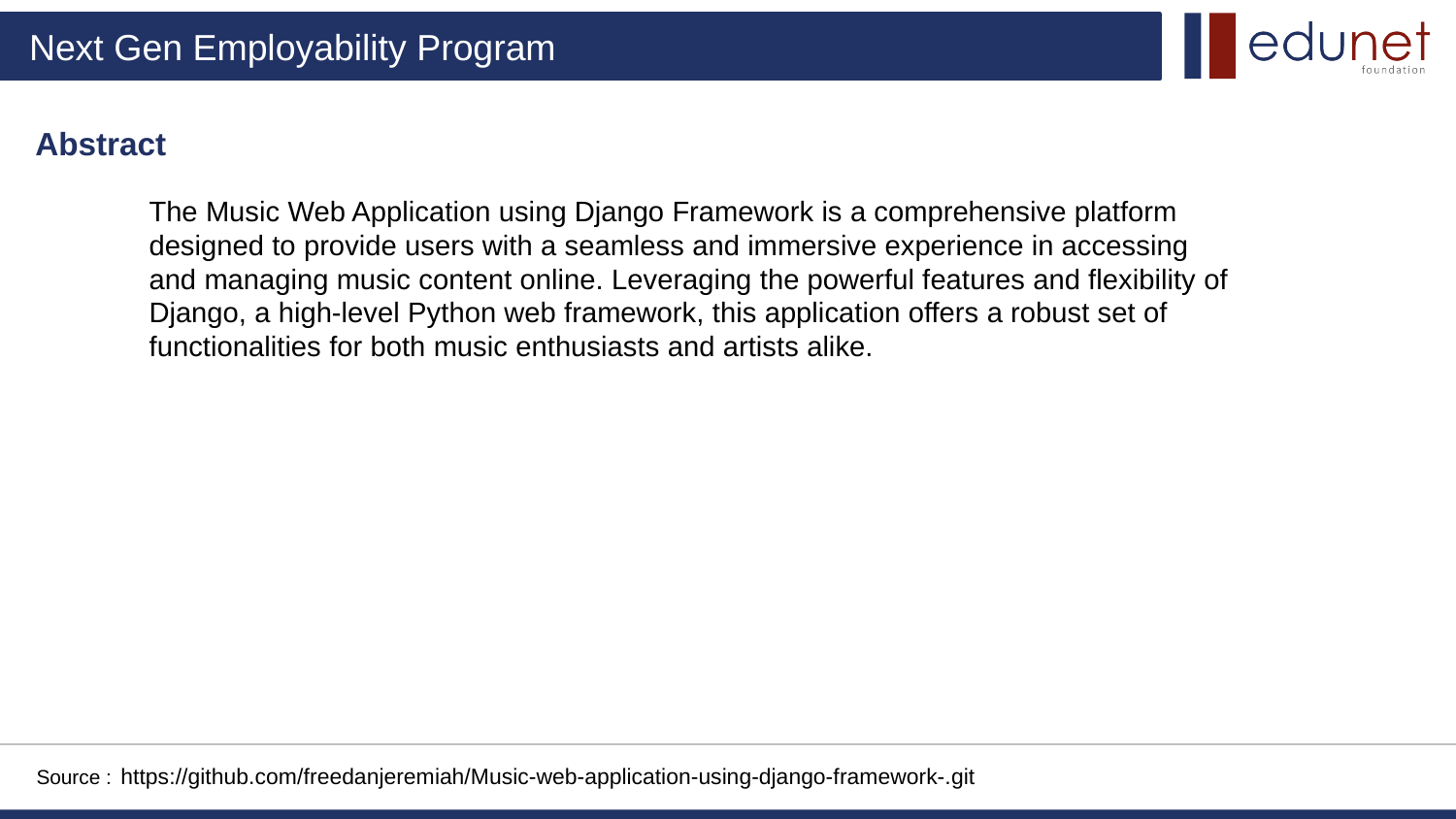

Abstract
The Music Web Application using Django Framework is a comprehensive platform designed to provide users with a seamless and immersive experience in accessing and managing music content online. Leveraging the powerful features and flexibility of Django, a high-level Python web framework, this application offers a robust set of functionalities for both music enthusiasts and artists alike.
Source :
https://github.com/freedanjeremiah/Music-web-application-using-django-framework-.git